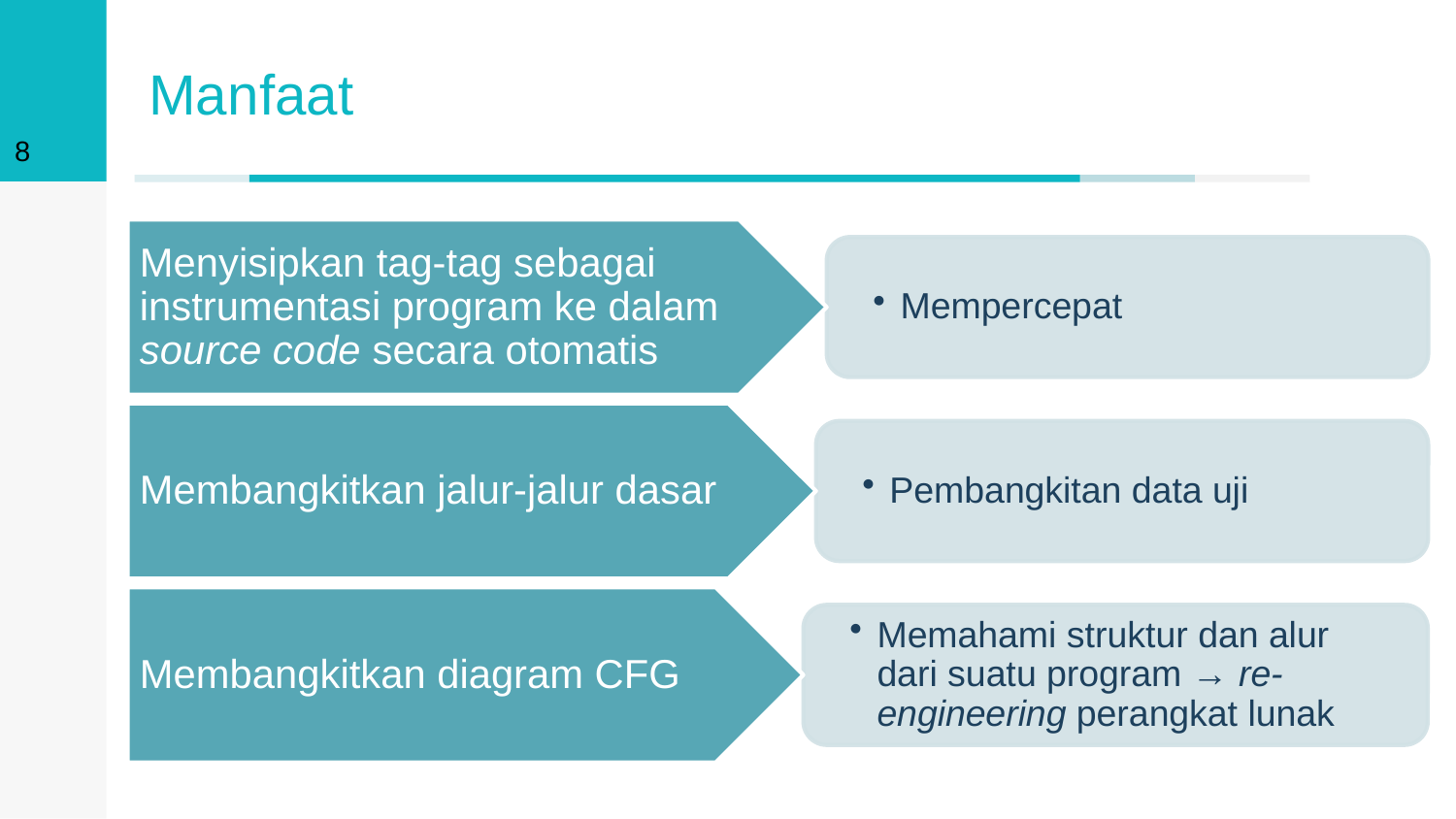

8
# Manfaat
Mempercepat
Menyisipkan tag-tag sebagai instrumentasi program ke dalam source code secara otomatis
Pembangkitan data uji
Membangkitkan jalur-jalur dasar
Memahami struktur dan alur dari suatu program → re-engineering perangkat lunak
Membangkitkan diagram CFG